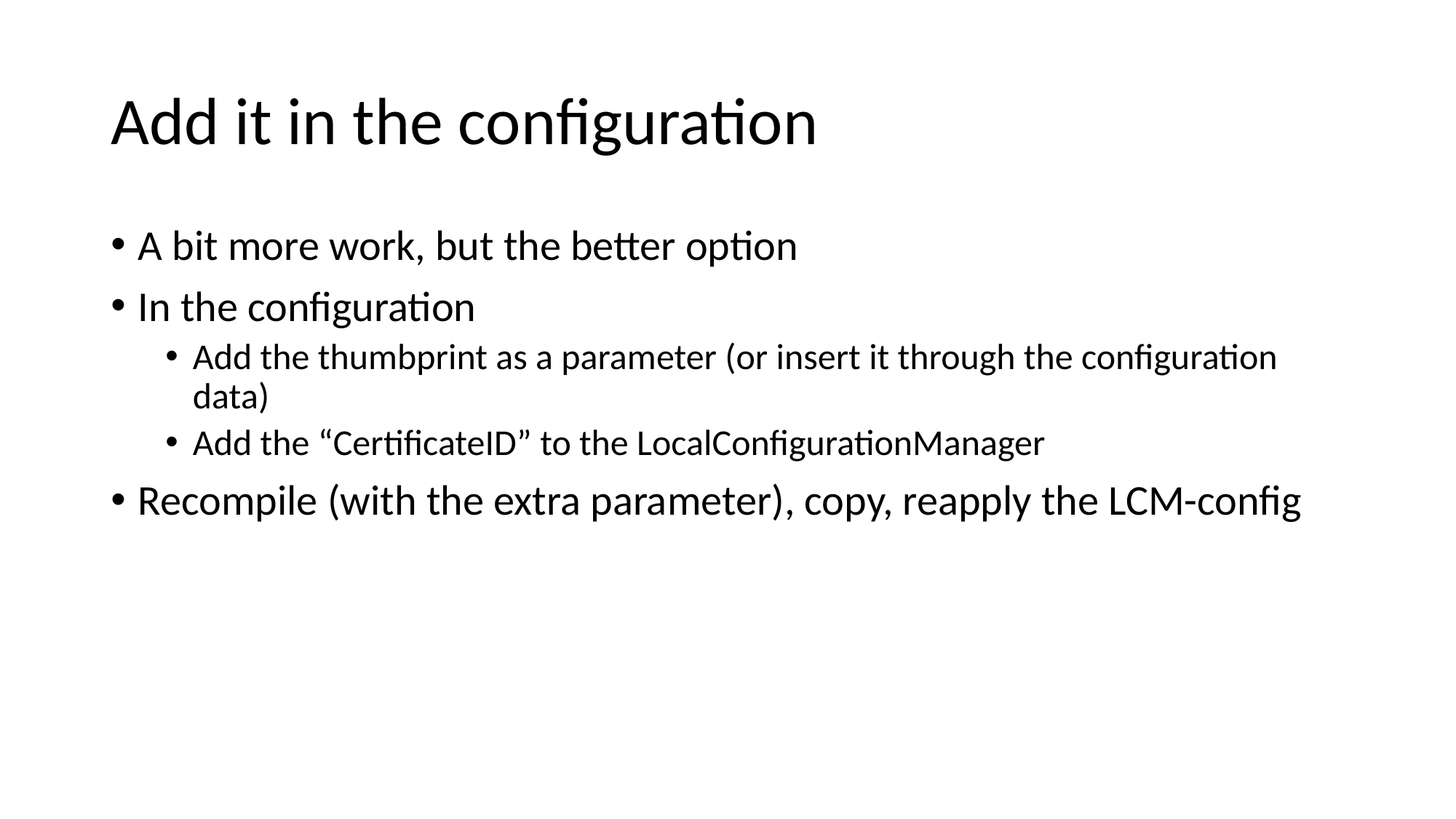

# Add it in the configuration
A bit more work, but the better option
In the configuration
Add the thumbprint as a parameter (or insert it through the configuration data)
Add the “CertificateID” to the LocalConfigurationManager
Recompile (with the extra parameter), copy, reapply the LCM-config